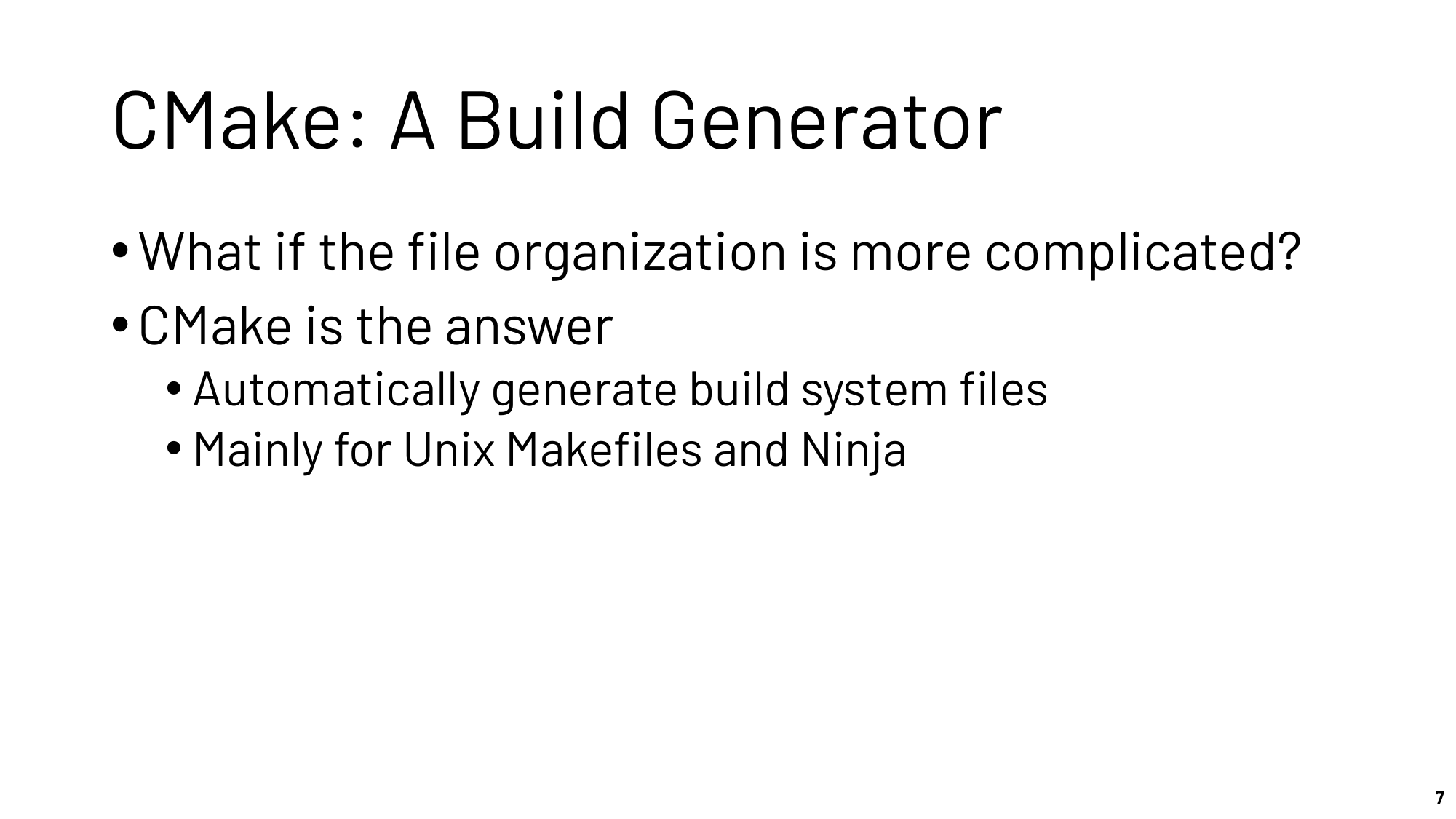

# CMake: A Build Generator
What if the file organization is more complicated?
CMake is the answer
Automatically generate build system files
Mainly for Unix Makefiles and Ninja
7